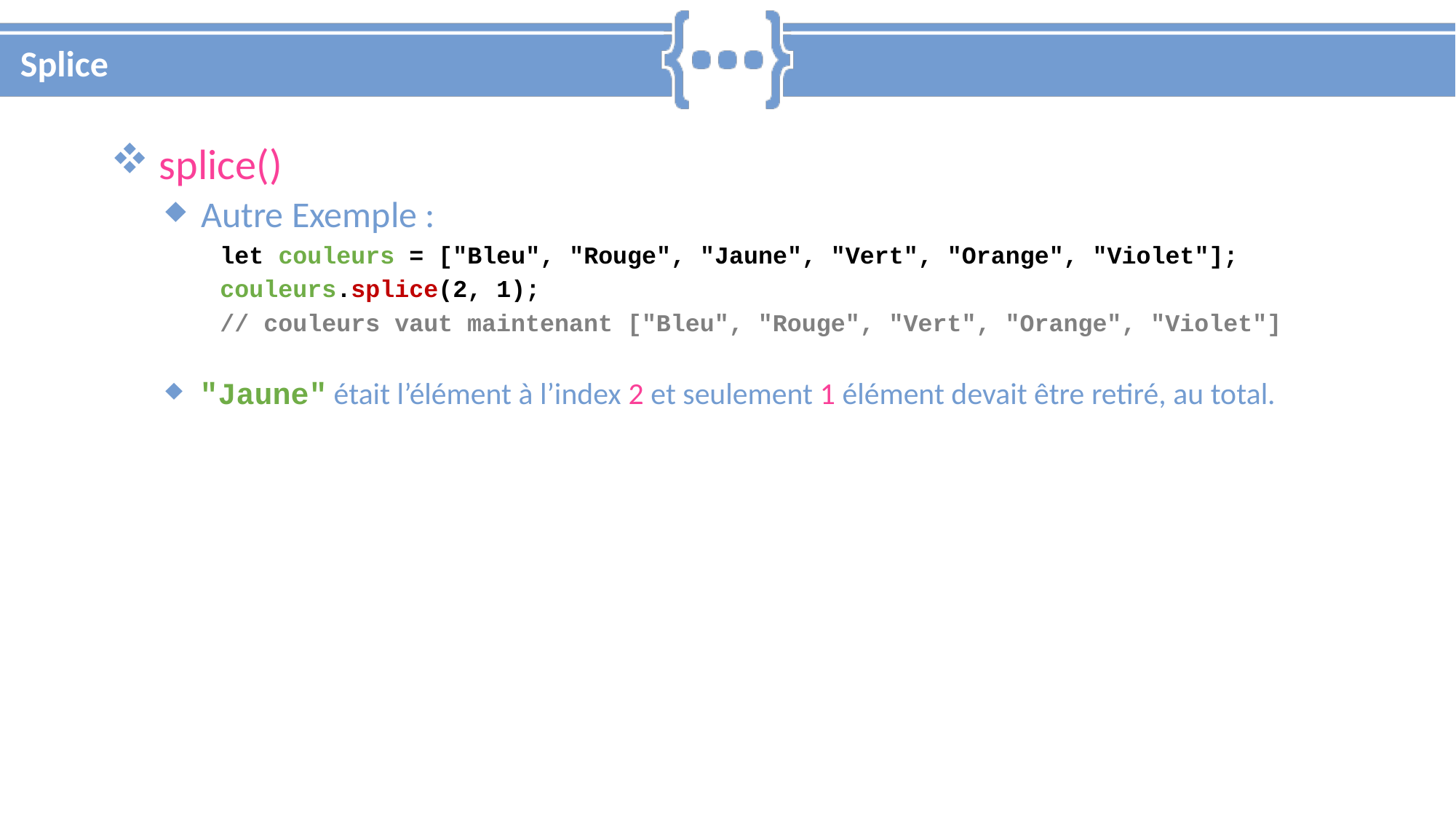

# Splice
 splice()
 Autre Exemple :
let couleurs = ["Bleu", "Rouge", "Jaune", "Vert", "Orange", "Violet"];
couleurs.splice(2, 1);
// couleurs vaut maintenant ["Bleu", "Rouge", "Vert", "Orange", "Violet"]

 "Jaune" était l’élément à l’index 2 et seulement 1 élément devait être retiré, au total.